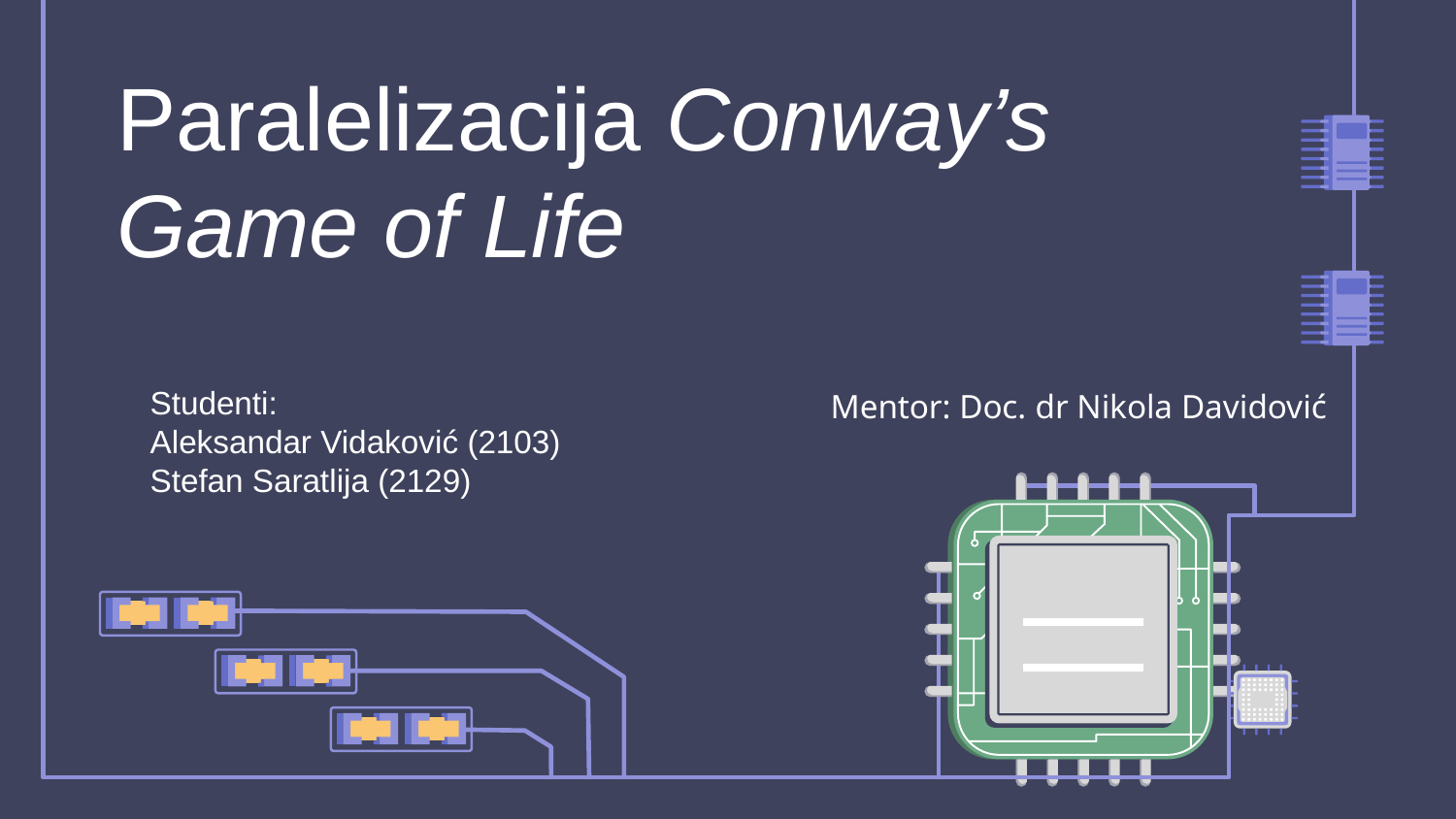

# Paralelizacija Conway’s Game of Life
Mentor: Doc. dr Nikola Davidović
Studenti:
Aleksandar Vidaković (2103)
Stefan Saratlija (2129)